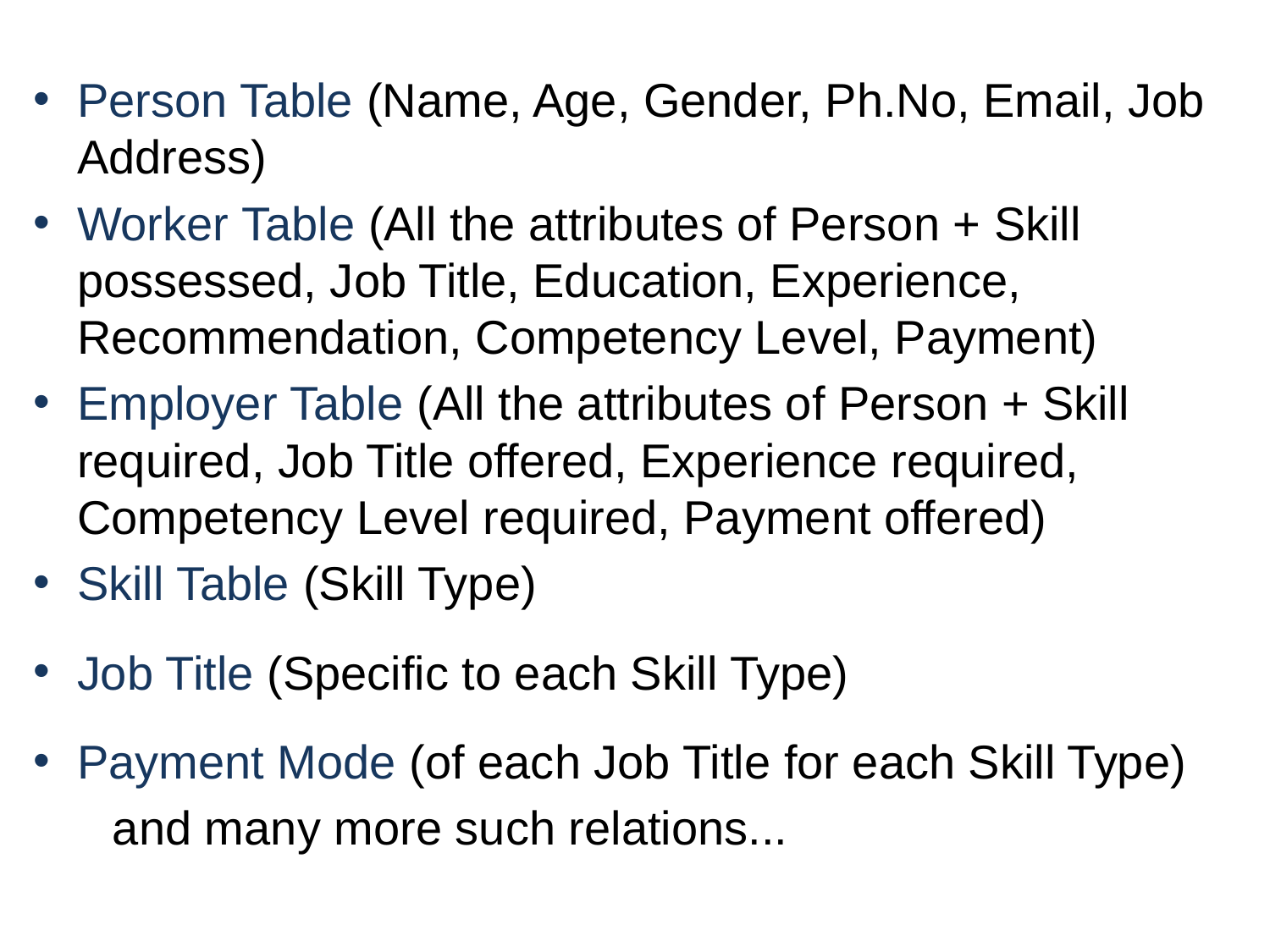

Person Table (Name, Age, Gender, Ph.No, Email, Job Address)
Worker Table (All the attributes of Person + Skill possessed, Job Title, Education, Experience, Recommendation, Competency Level, Payment)
Employer Table (All the attributes of Person + Skill required, Job Title offered, Experience required, Competency Level required, Payment offered)
Skill Table (Skill Type)

Job Title (Specific to each Skill Type)

Payment Mode (of each Job Title for each Skill Type)
      and many more such relations...